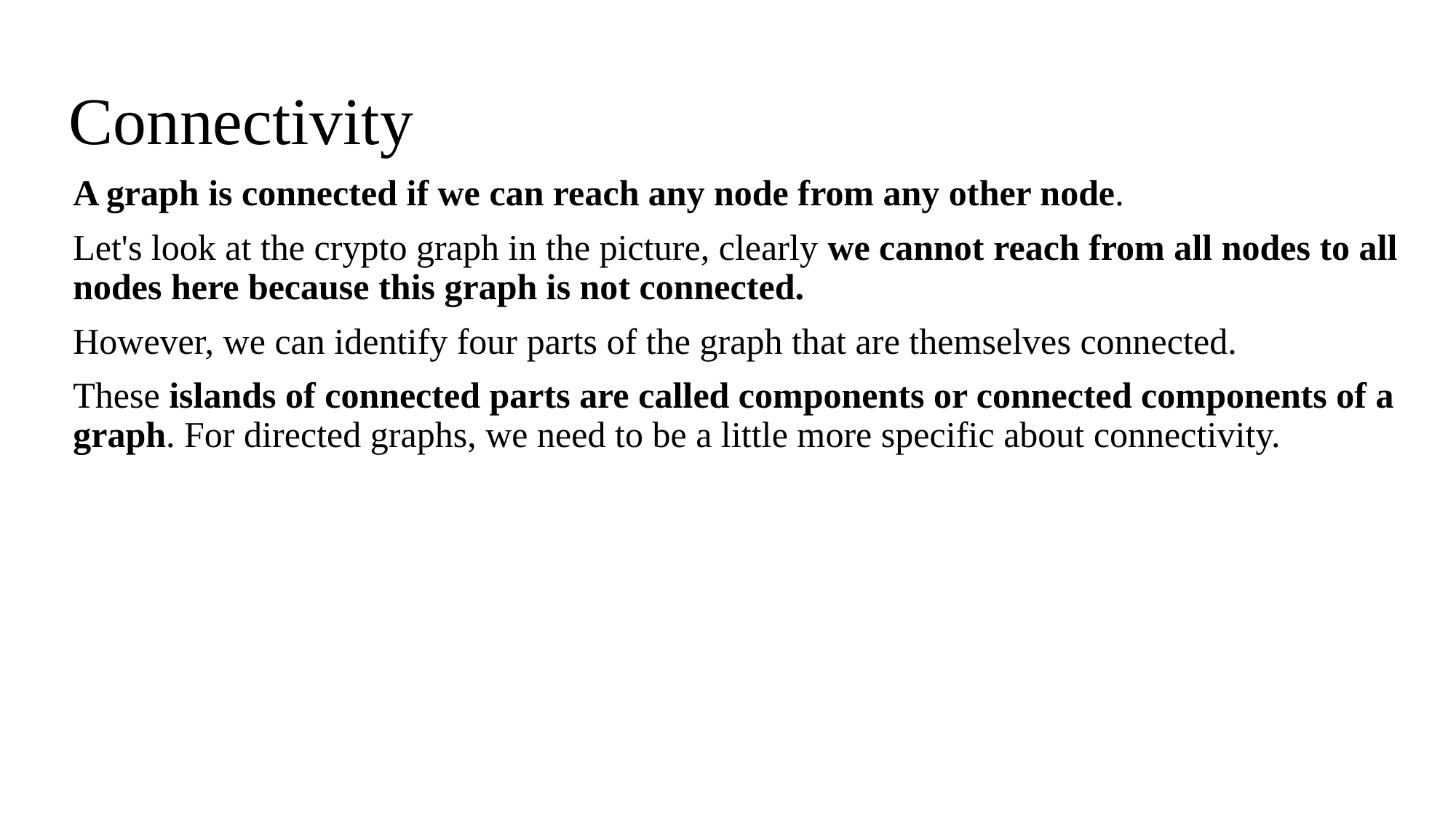

# Connectivity
A graph is connected if we can reach any node from any other node.
Let's look at the crypto graph in the picture, clearly we cannot reach from all nodes to all nodes here because this graph is not connected.
However, we can identify four parts of the graph that are themselves connected.
These islands of connected parts are called components or connected components of a graph. For directed graphs, we need to be a little more specific about connectivity.